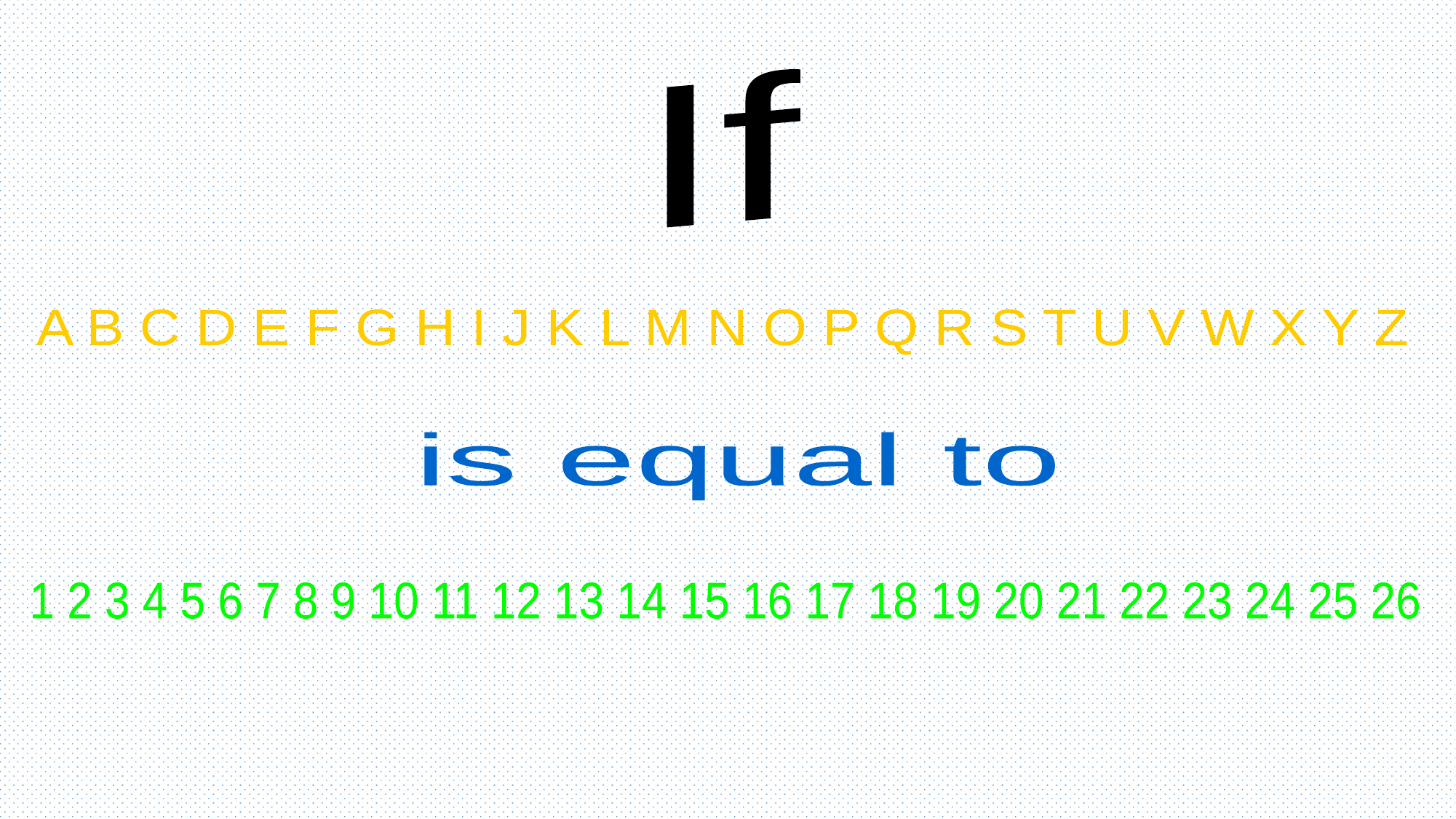

If
A B C D E F G H I J K L M N O P Q R S T U V W X Y Z
is equal to
1 2 3 4 5 6 7 8 9 10 11 12 13 14 15 16 17 18 19 20 21 22 23 24 25 26